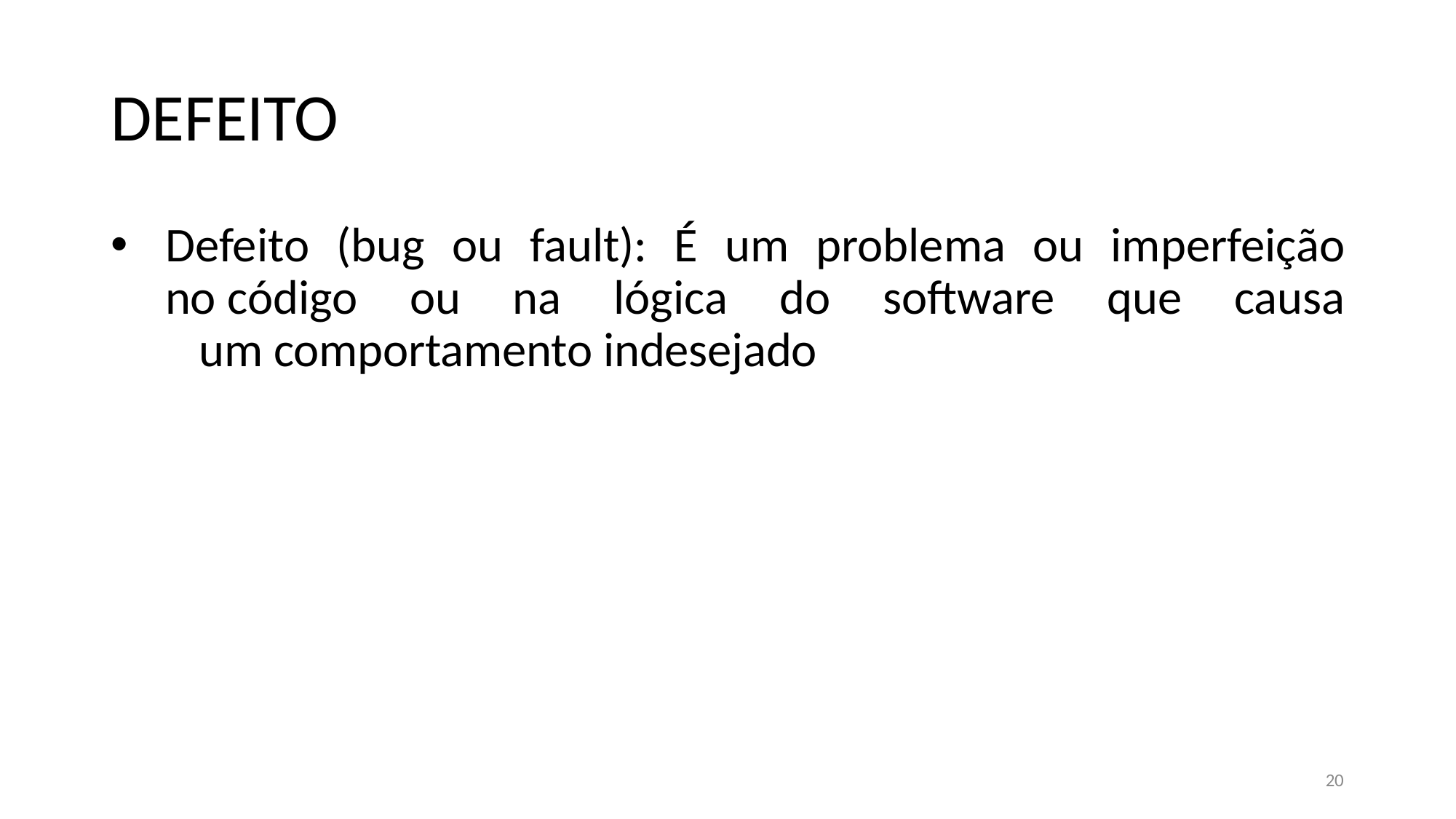

# DEFEITO
Defeito (bug ou fault): É um problema ou imperfeição no código   ou   na   lógica   do   software   que   causa   um comportamento indesejado
20